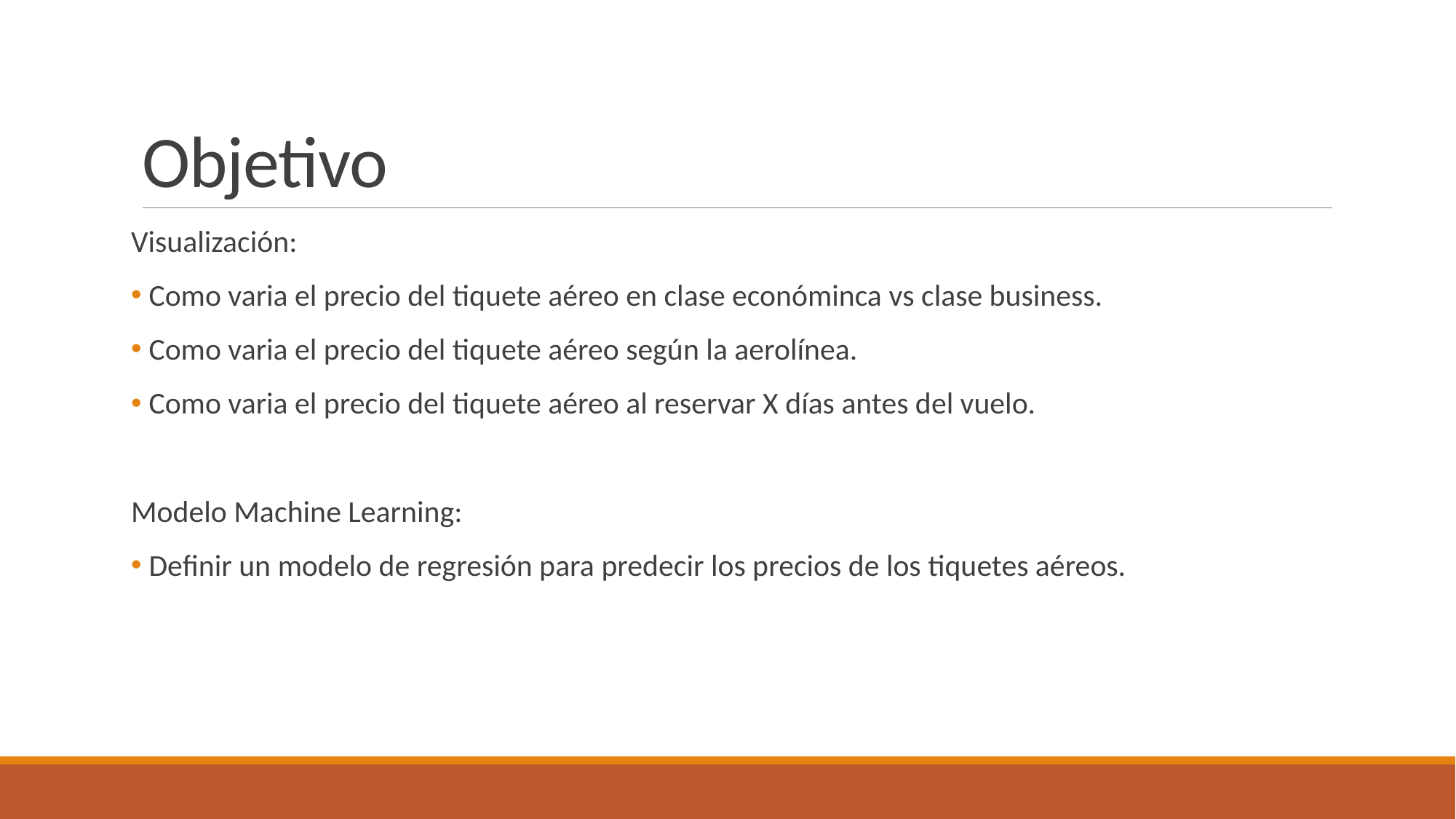

# Objetivo
Visualización:
 Como varia el precio del tiquete aéreo en clase económinca vs clase business.
 Como varia el precio del tiquete aéreo según la aerolínea.
 Como varia el precio del tiquete aéreo al reservar X días antes del vuelo.

Modelo Machine Learning:
 Definir un modelo de regresión para predecir los precios de los tiquetes aéreos.